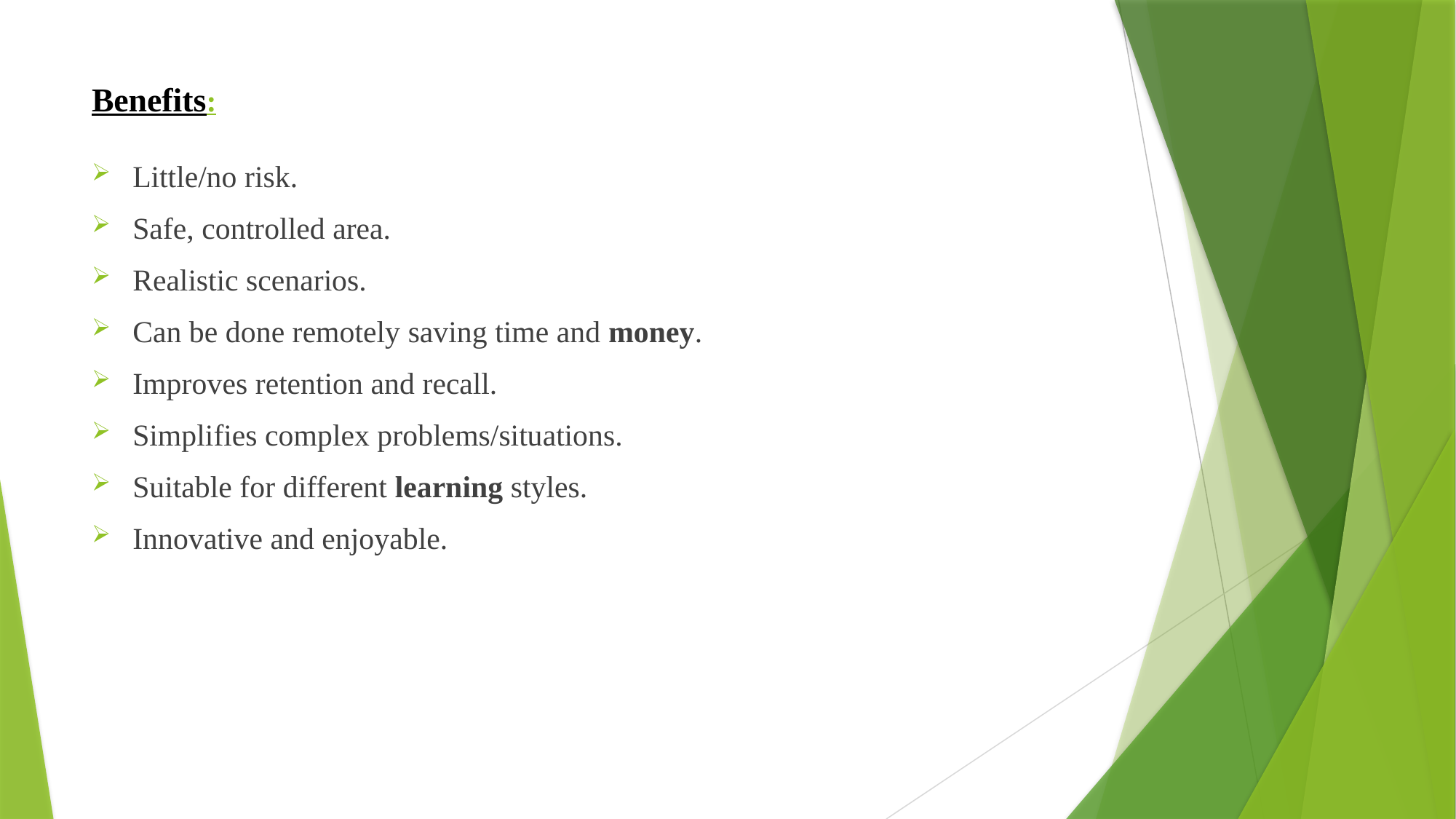

# Benefits:
Little/no risk.
Safe, controlled area.
Realistic scenarios.
Can be done remotely saving time and money.
Improves retention and recall.
Simplifies complex problems/situations.
Suitable for different learning styles.
Innovative and enjoyable.